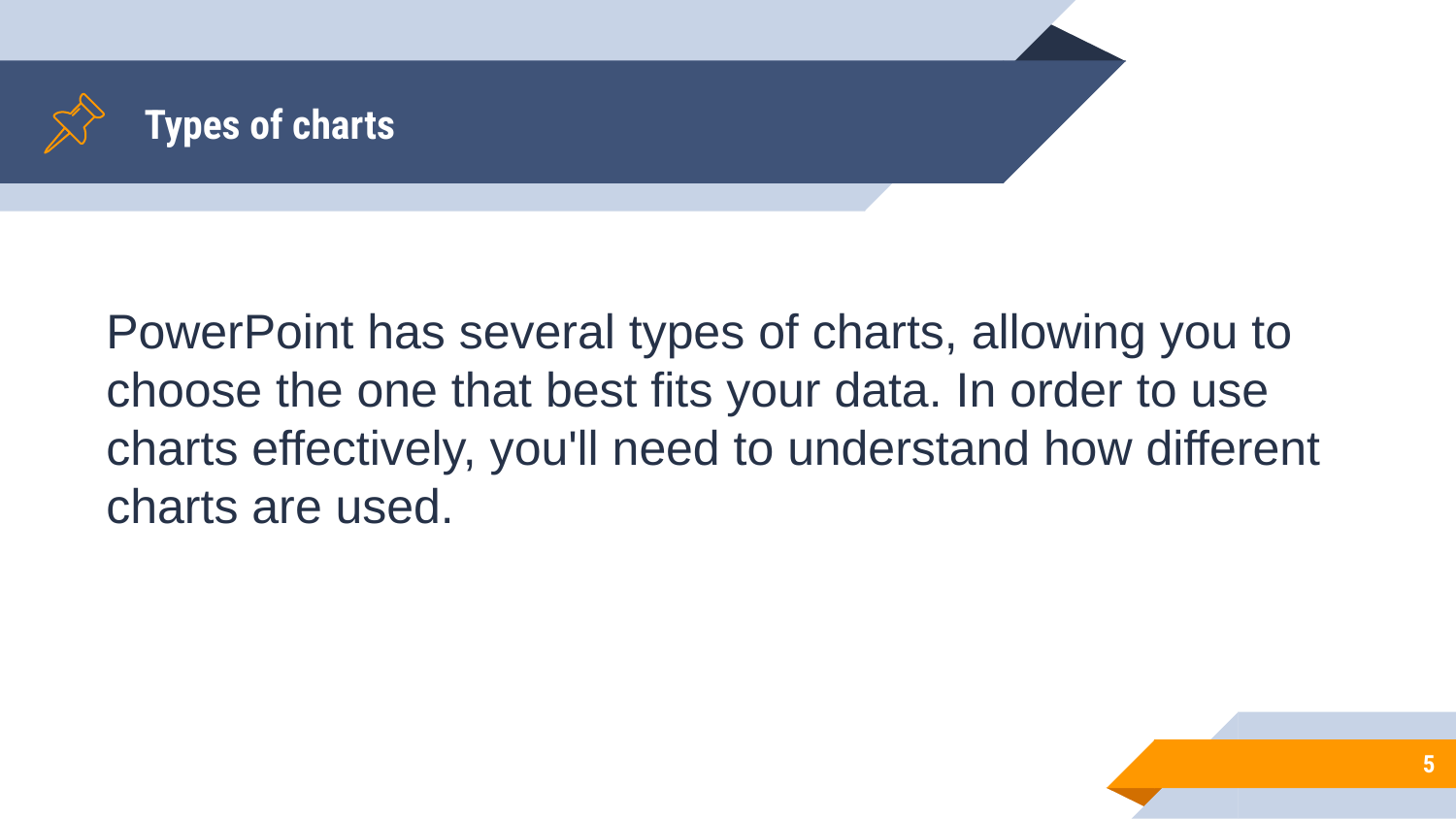

# Types of charts

PowerPoint has several types of charts, allowing you to choose the one that best fits your data. In order to use charts effectively, you'll need to understand how different charts are used.
5